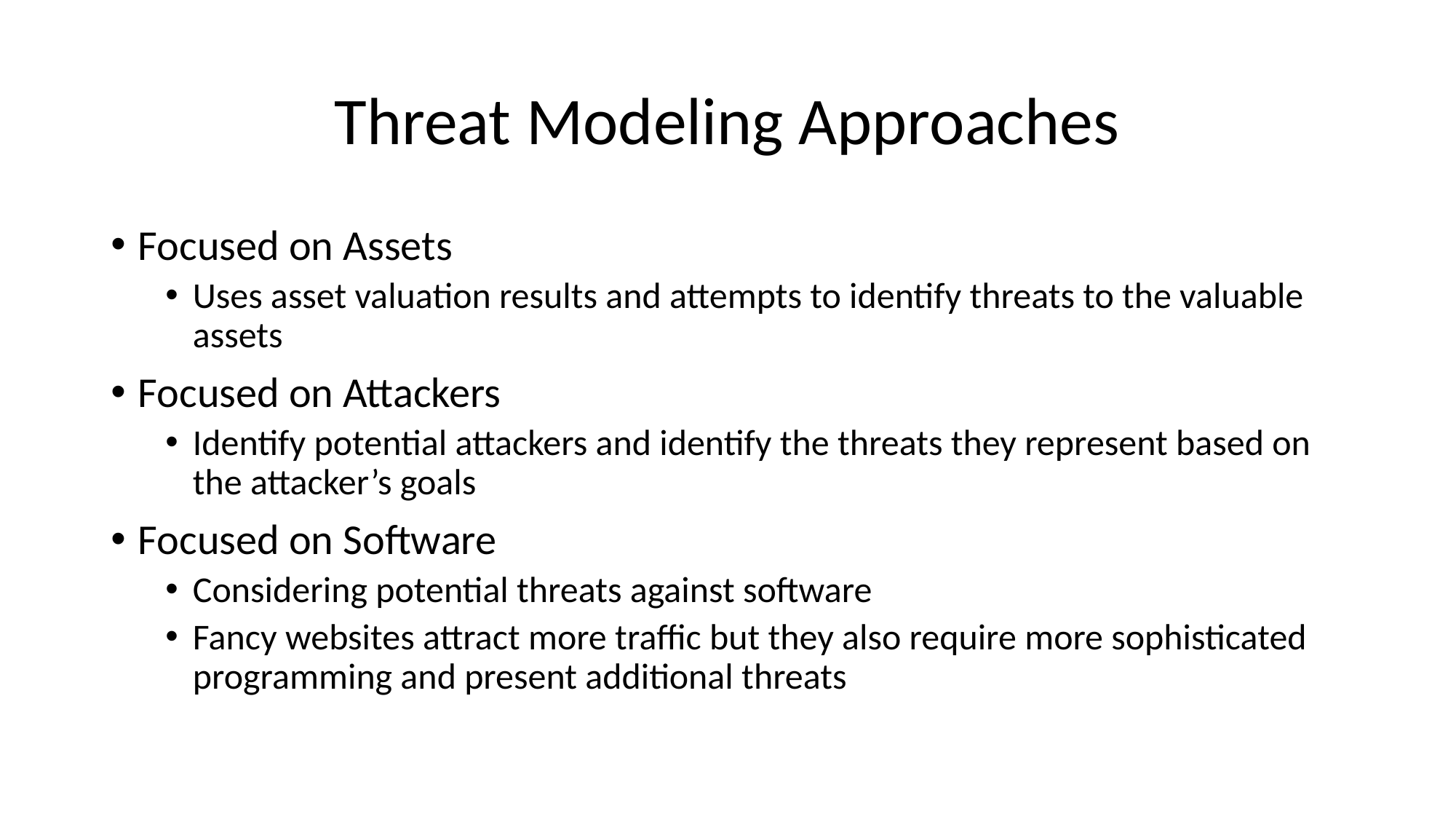

# Threat Modeling Approaches
Focused on Assets
Uses asset valuation results and attempts to identify threats to the valuable assets
Focused on Attackers
Identify potential attackers and identify the threats they represent based on the attacker’s goals
Focused on Software
Considering potential threats against software
Fancy websites attract more traffic but they also require more sophisticated programming and present additional threats